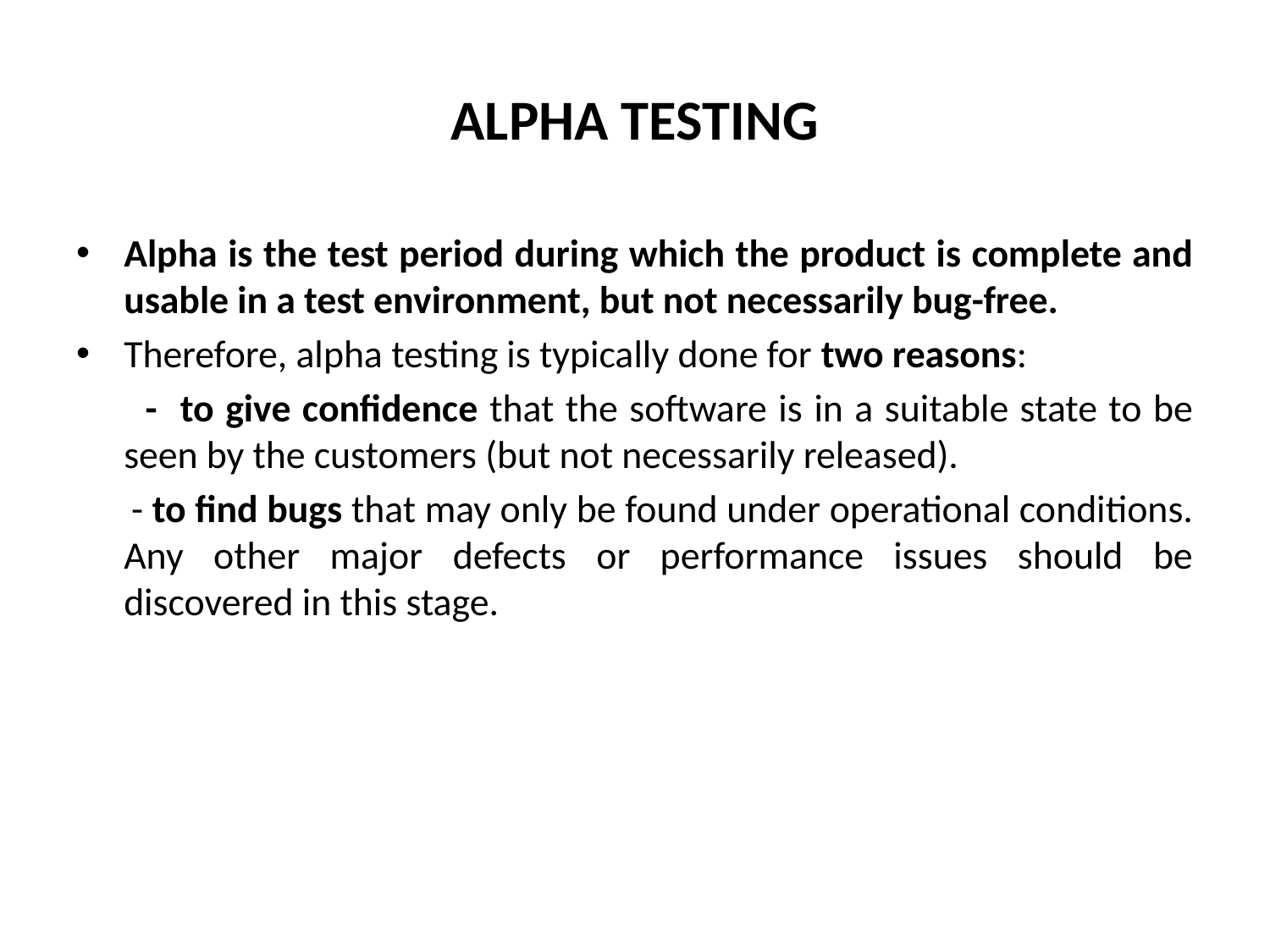

# ALPHA TESTING
Alpha is the test period during which the product is complete and usable in a test environment, but not necessarily bug-free.
Therefore, alpha testing is typically done for two reasons:
      -  to give confidence that the software is in a suitable state to be seen by the customers (but not necessarily released).
      - to find bugs that may only be found under operational conditions. Any other major defects or performance issues should be discovered in this stage.